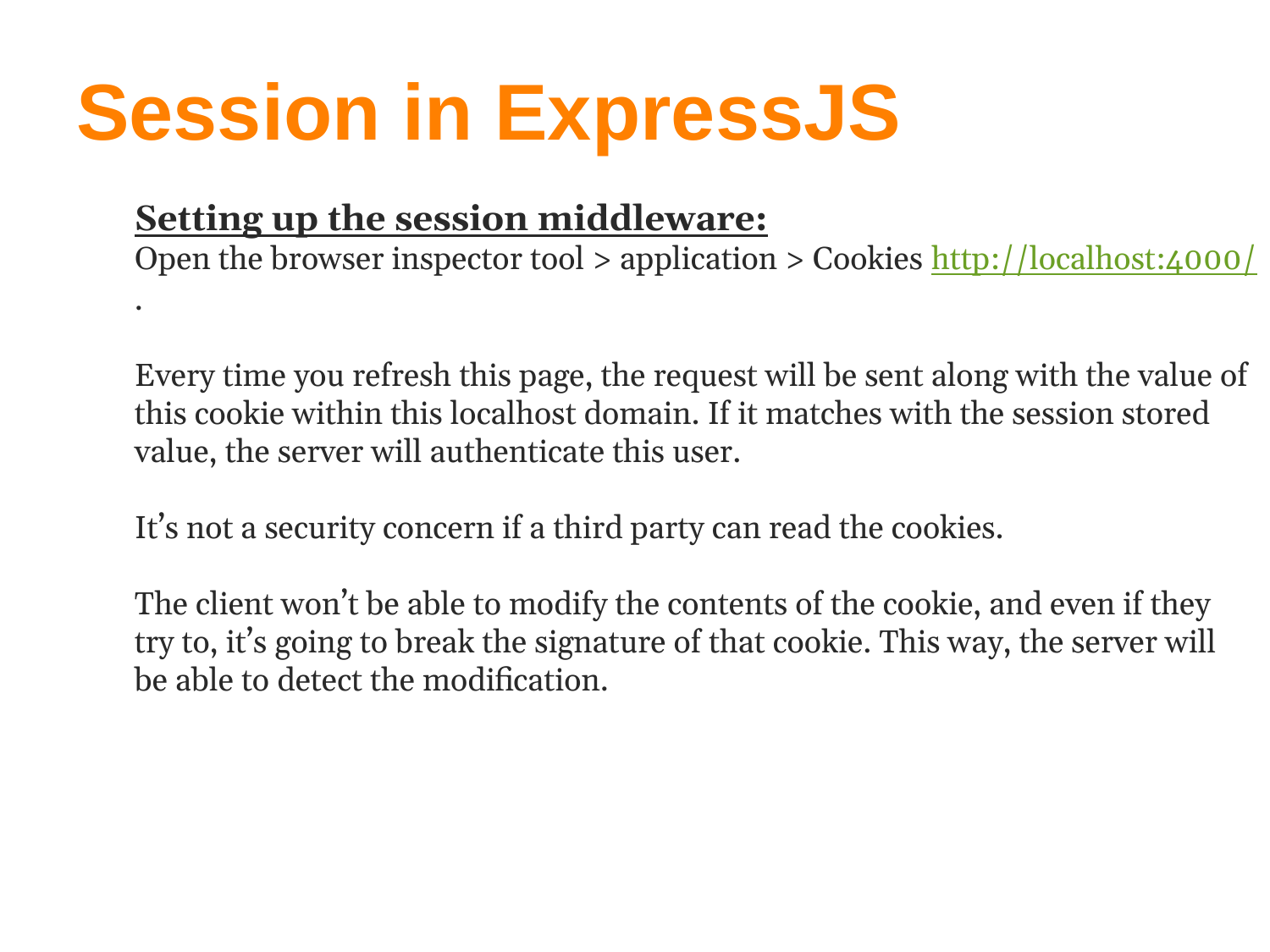

# Session in ExpressJS
Setting up the session middleware:
Open the browser inspector tool > application > Cookies http://localhost:4000/.

Every time you refresh this page, the request will be sent along with the value of this cookie within this localhost domain. If it matches with the session stored value, the server will authenticate this user.

It’s not a security concern if a third party can read the cookies.

The client won’t be able to modify the contents of the cookie, and even if they try to, it’s going to break the signature of that cookie. This way, the server will be able to detect the modification.